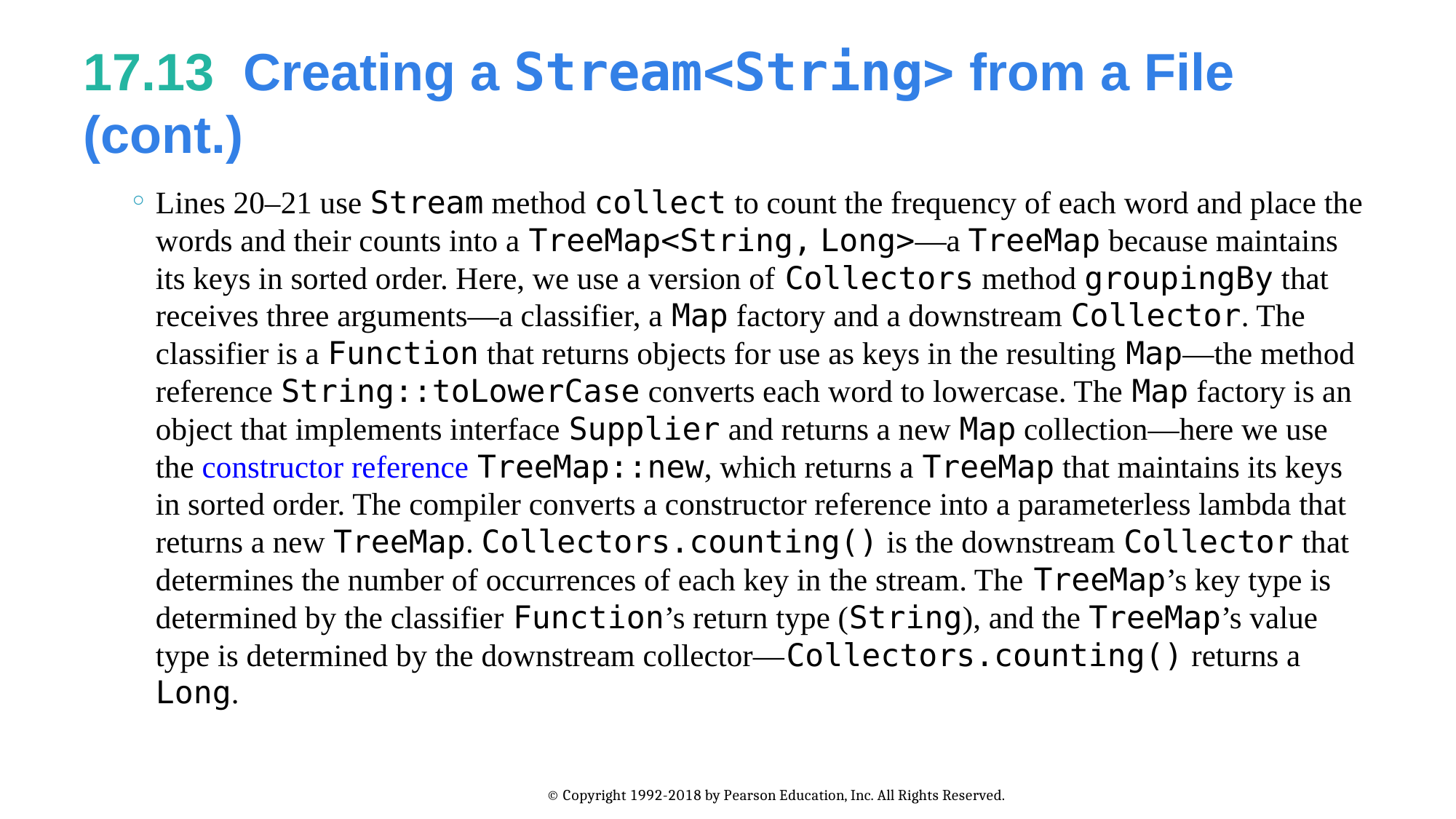

# 17.13  Creating a Stream<String> from a File (cont.)
Lines 20–21 use Stream method collect to count the frequency of each word and place the words and their counts into a TreeMap<String, Long>—a TreeMap because maintains its keys in sorted order. Here, we use a version of Collectors method groupingBy that receives three arguments—a classifier, a Map factory and a downstream Collector. The classifier is a Function that returns objects for use as keys in the resulting Map—the method reference String::toLowerCase converts each word to lowercase. The Map factory is an object that implements interface Supplier and returns a new Map collection—here we use the constructor reference TreeMap::new, which returns a TreeMap that maintains its keys in sorted order. The compiler converts a constructor reference into a parameterless lambda that returns a new TreeMap. Collectors.counting() is the downstream Collector that determines the number of occurrences of each key in the stream. The TreeMap’s key type is determined by the classifier Function’s return type (String), and the TreeMap’s value type is determined by the downstream collector—Collectors.counting() returns a Long.
© Copyright 1992-2018 by Pearson Education, Inc. All Rights Reserved.